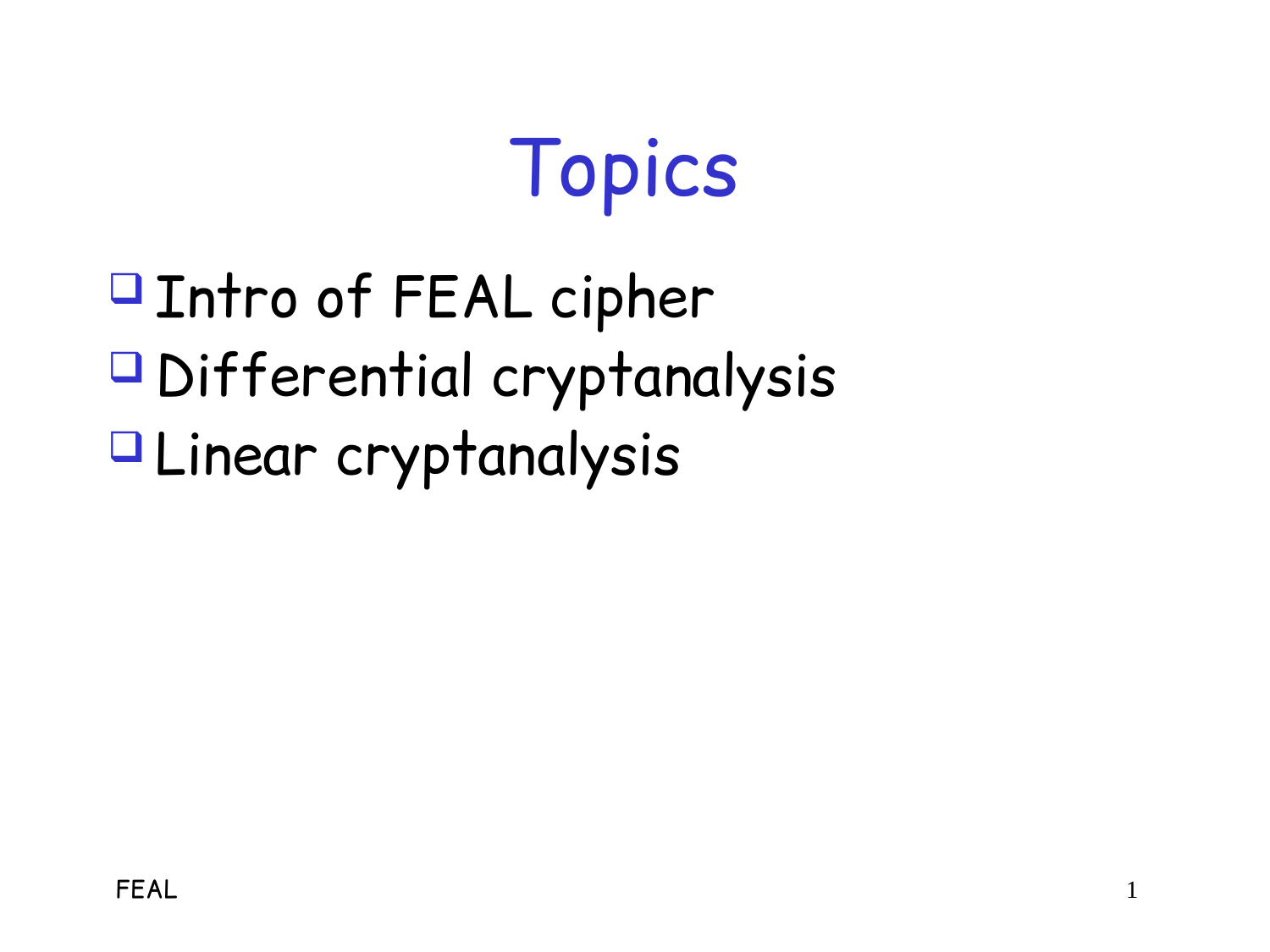

# Topics
Intro of FEAL cipher
Differential cryptanalysis
Linear cryptanalysis
 FEAL                                                                                                                                1